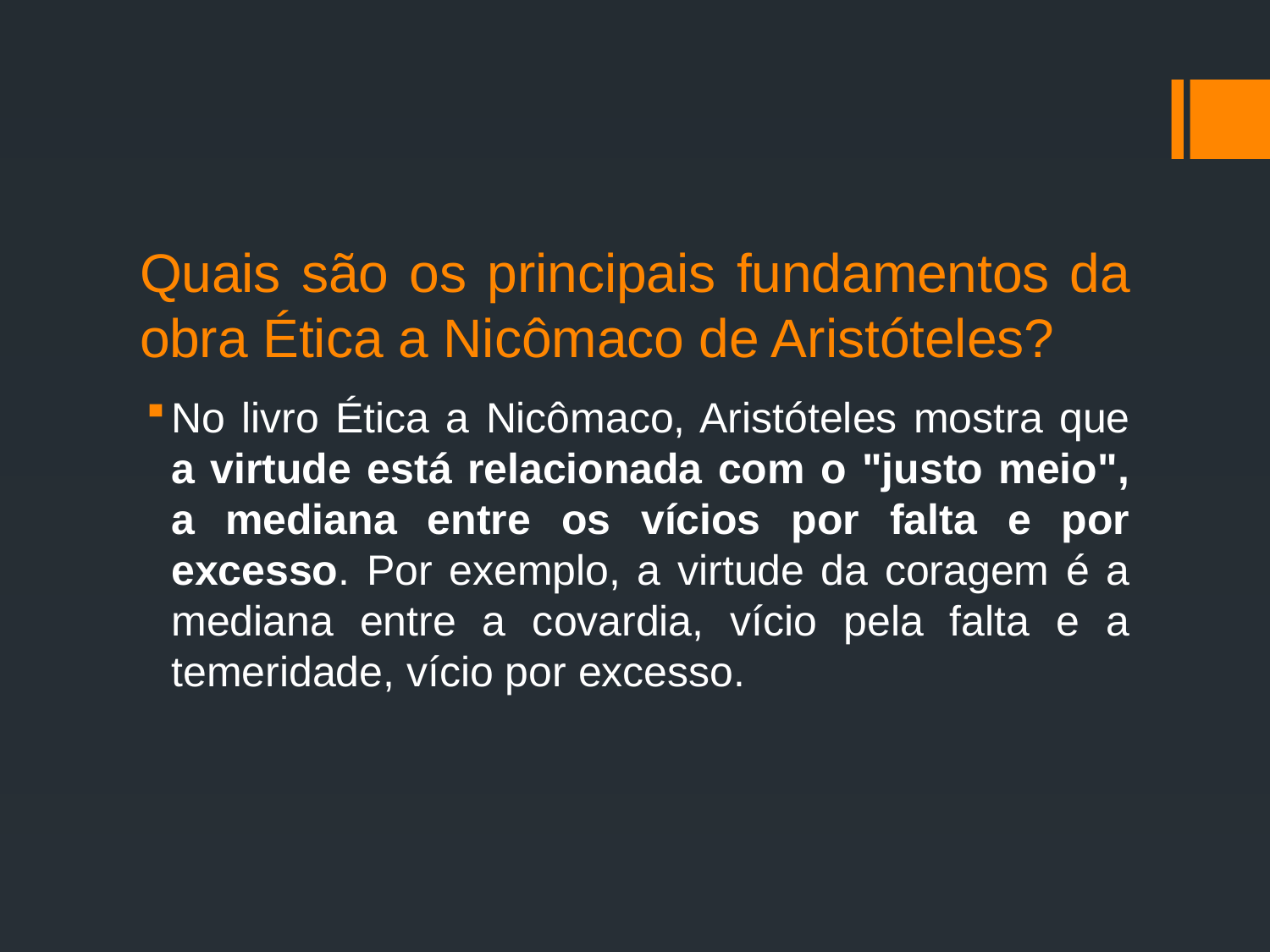

# Quais são os principais fundamentos da obra Ética a Nicômaco de Aristóteles?
No livro Ética a Nicômaco, Aristóteles mostra que a virtude está relacionada com o "justo meio", a mediana entre os vícios por falta e por excesso. Por exemplo, a virtude da coragem é a mediana entre a covardia, vício pela falta e a temeridade, vício por excesso.